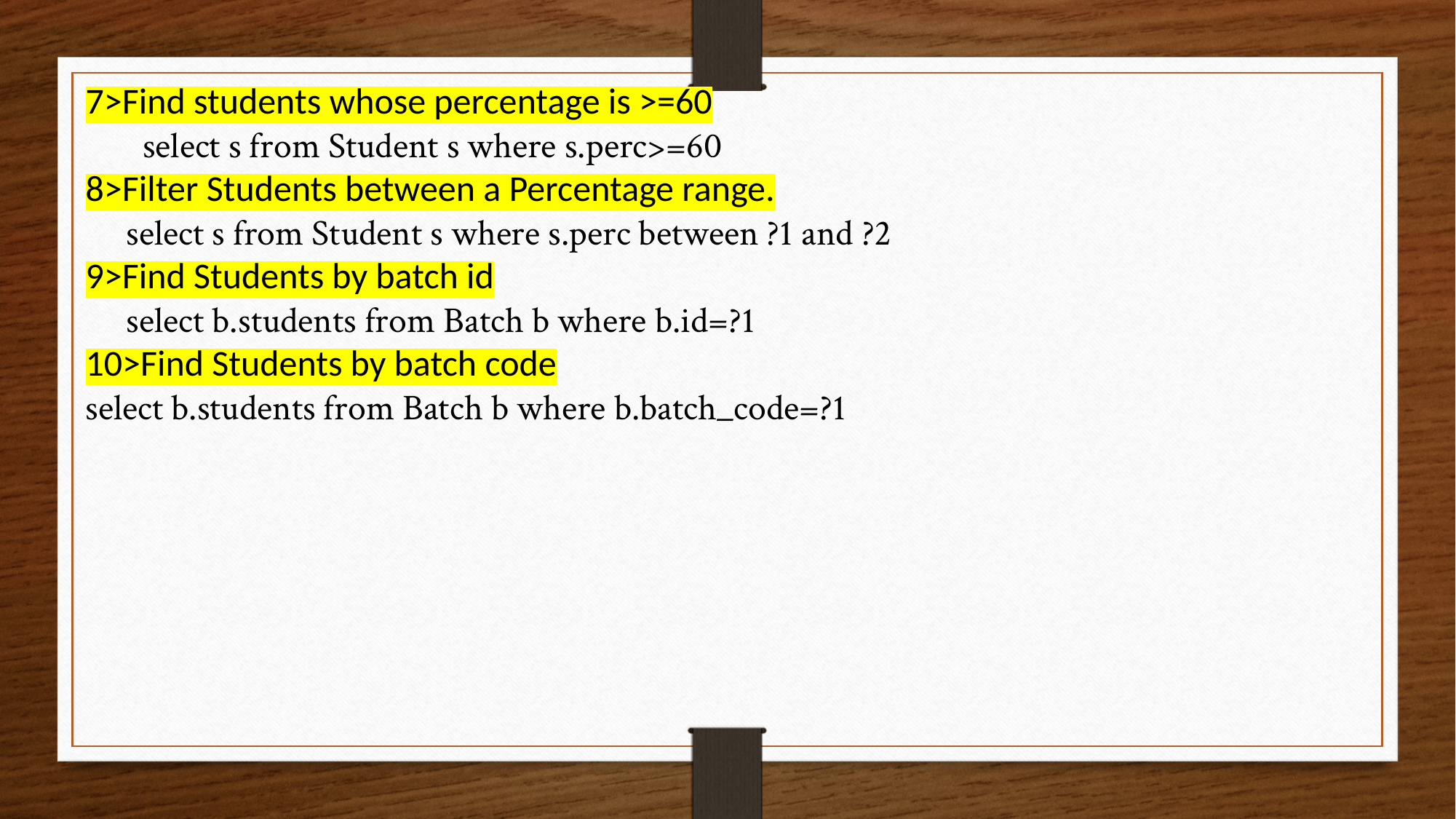

7>Find students whose percentage is >=60
       select s from Student s where s.perc>=60
8>Filter Students between a Percentage range.
     select s from Student s where s.perc between ?1 and ?2
9>Find Students by batch id
     select b.students from Batch b where b.id=?1
10>Find Students by batch code
select b.students from Batch b where b.batch_code=?1